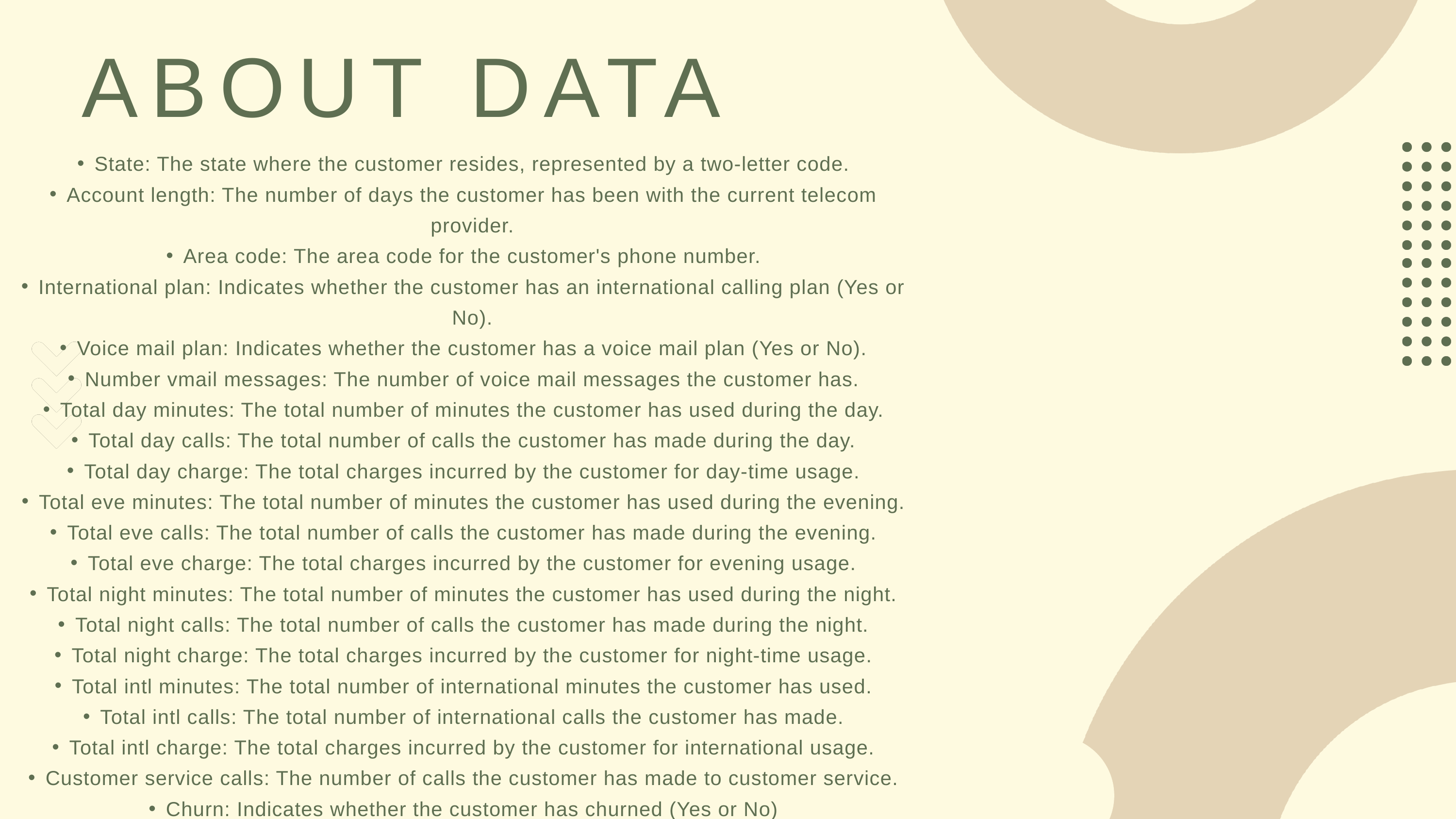

ABOUT DATA

State: The state where the customer resides, represented by a two-letter code.
Account length: The number of days the customer has been with the current telecom provider.
Area code: The area code for the customer's phone number.
International plan: Indicates whether the customer has an international calling plan (Yes or No).
Voice mail plan: Indicates whether the customer has a voice mail plan (Yes or No).
Number vmail messages: The number of voice mail messages the customer has.
Total day minutes: The total number of minutes the customer has used during the day.
Total day calls: The total number of calls the customer has made during the day.
Total day charge: The total charges incurred by the customer for day-time usage.
Total eve minutes: The total number of minutes the customer has used during the evening.
Total eve calls: The total number of calls the customer has made during the evening.
Total eve charge: The total charges incurred by the customer for evening usage.
Total night minutes: The total number of minutes the customer has used during the night.
Total night calls: The total number of calls the customer has made during the night.
Total night charge: The total charges incurred by the customer for night-time usage.
Total intl minutes: The total number of international minutes the customer has used.
Total intl calls: The total number of international calls the customer has made.
Total intl charge: The total charges incurred by the customer for international usage.
Customer service calls: The number of calls the customer has made to customer service.
Churn: Indicates whether the customer has churned (Yes or No)